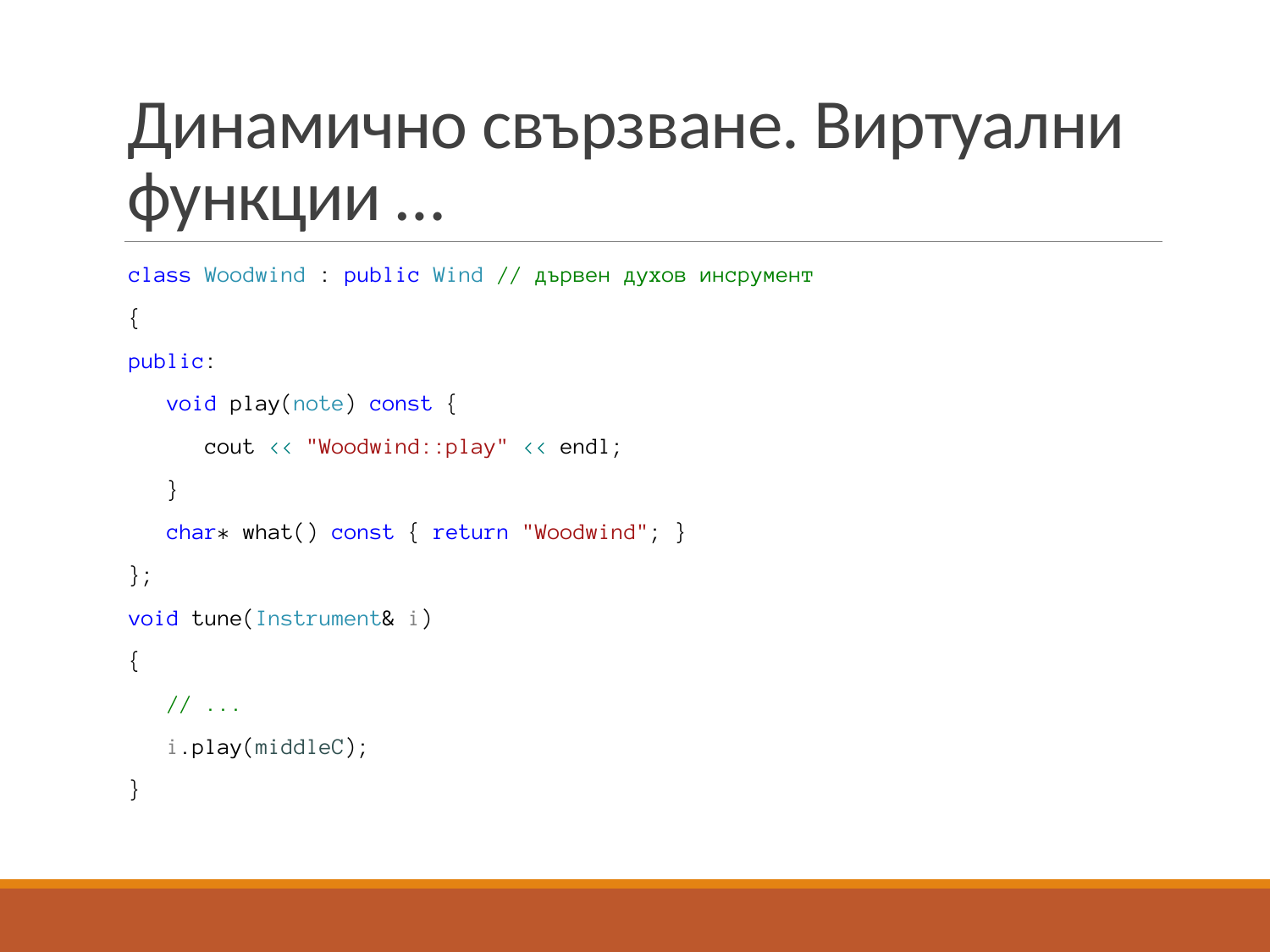

# Динамично свързване. Виртуални функции …
class Woodwind : public Wind // дървен духов инсрумент
{
public:
   void play(note) const {
      cout << "Woodwind::play" << endl;
   }
   char* what() const { return "Woodwind"; }
};
void tune(Instrument& i)
{
   // ...
   i.play(middleC);
}